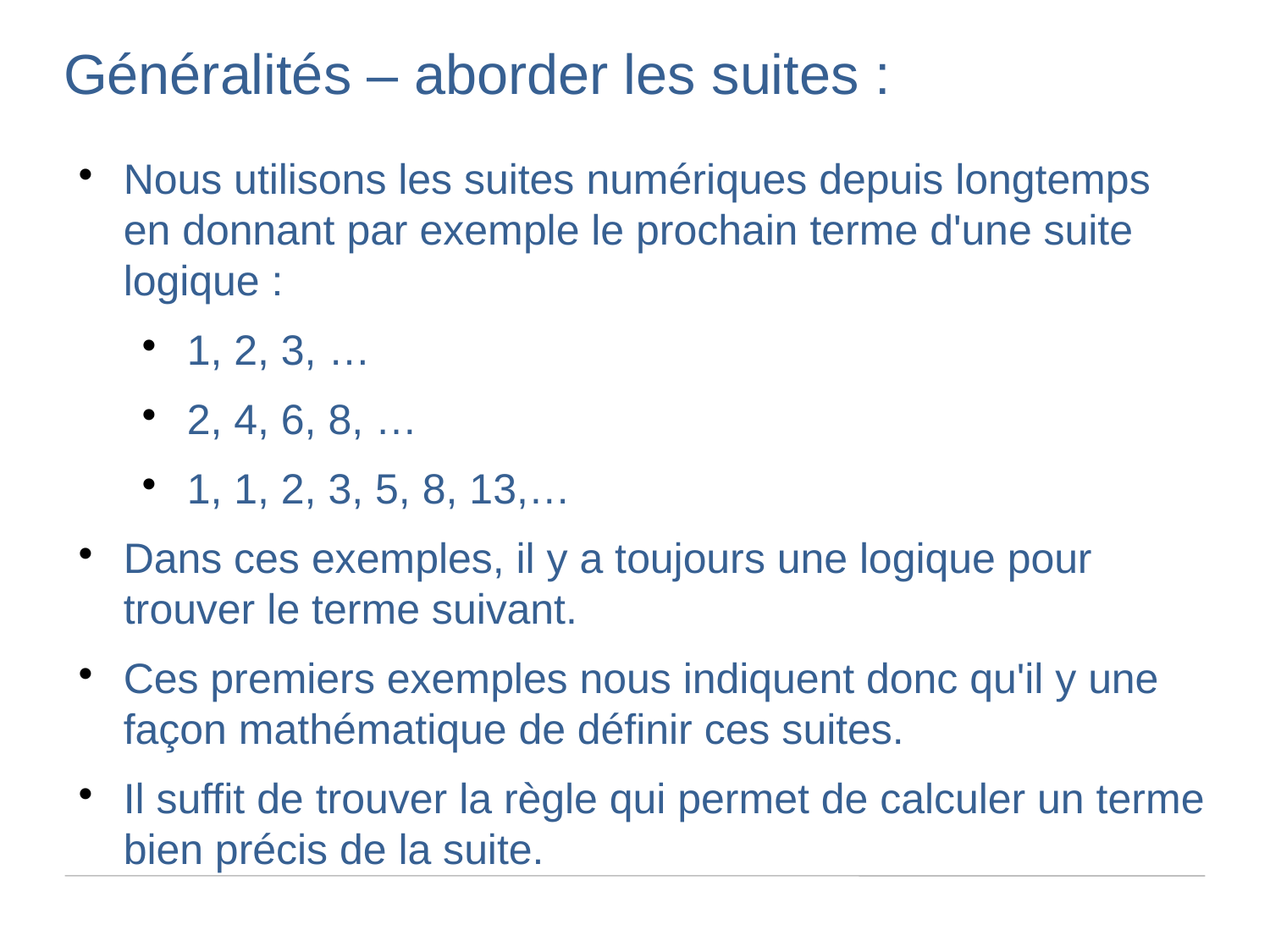

Généralités – aborder les suites :
Nous utilisons les suites numériques depuis longtemps en donnant par exemple le prochain terme d'une suite logique :
1, 2, 3, …
2, 4, 6, 8, …
1, 1, 2, 3, 5, 8, 13,…
Dans ces exemples, il y a toujours une logique pour trouver le terme suivant.
Ces premiers exemples nous indiquent donc qu'il y une façon mathématique de définir ces suites.
Il suffit de trouver la règle qui permet de calculer un terme bien précis de la suite.